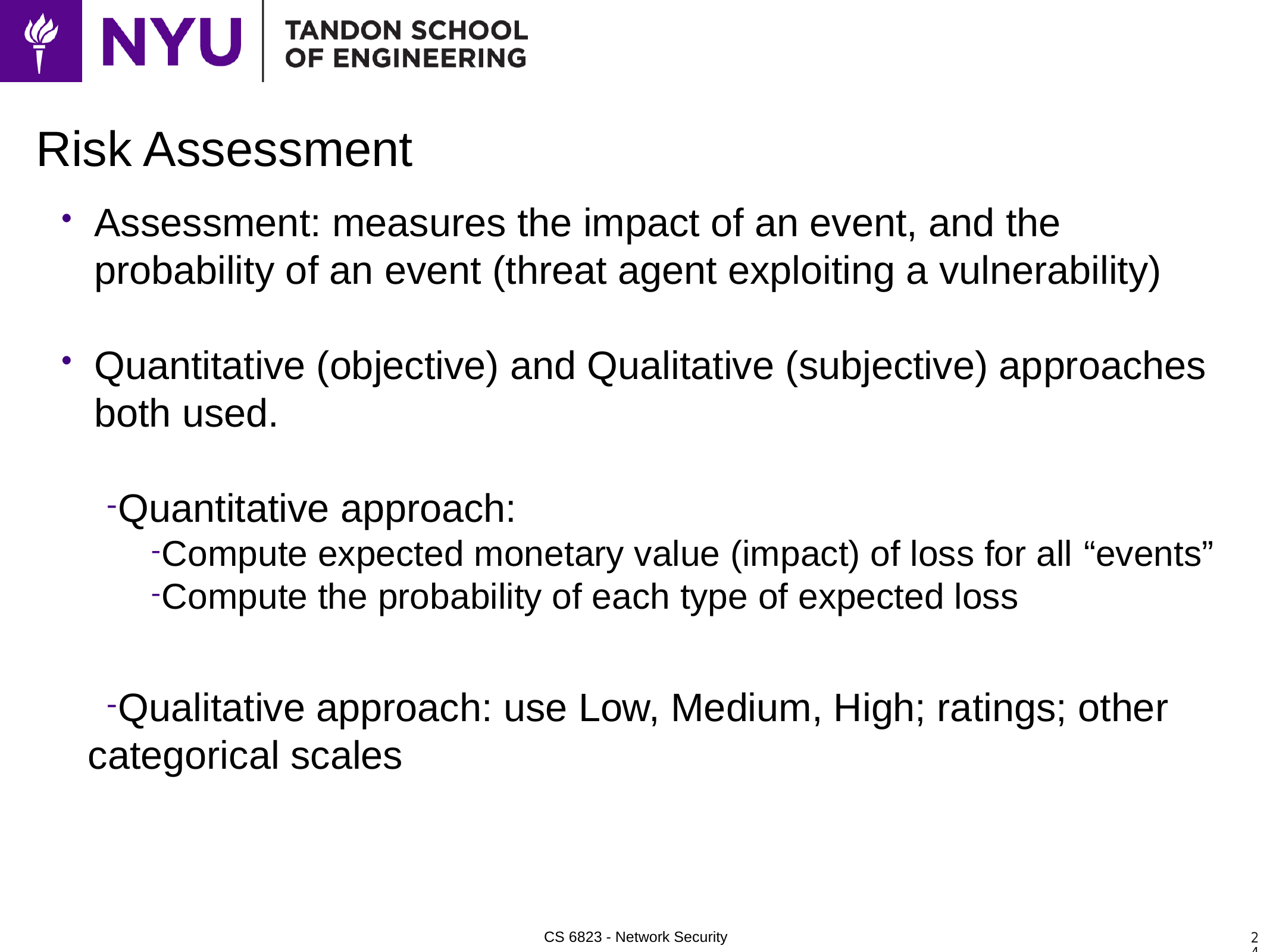

# Risk Assessment
Assessment: measures the impact of an event, and the probability of an event (threat agent exploiting a vulnerability)

Quantitative (objective) and Qualitative (subjective) approaches both used.

Quantitative approach:
Compute expected monetary value (impact) of loss for all “events”
Compute the probability of each type of expected loss

Qualitative approach: use Low, Medium, High; ratings; other categorical scales
24